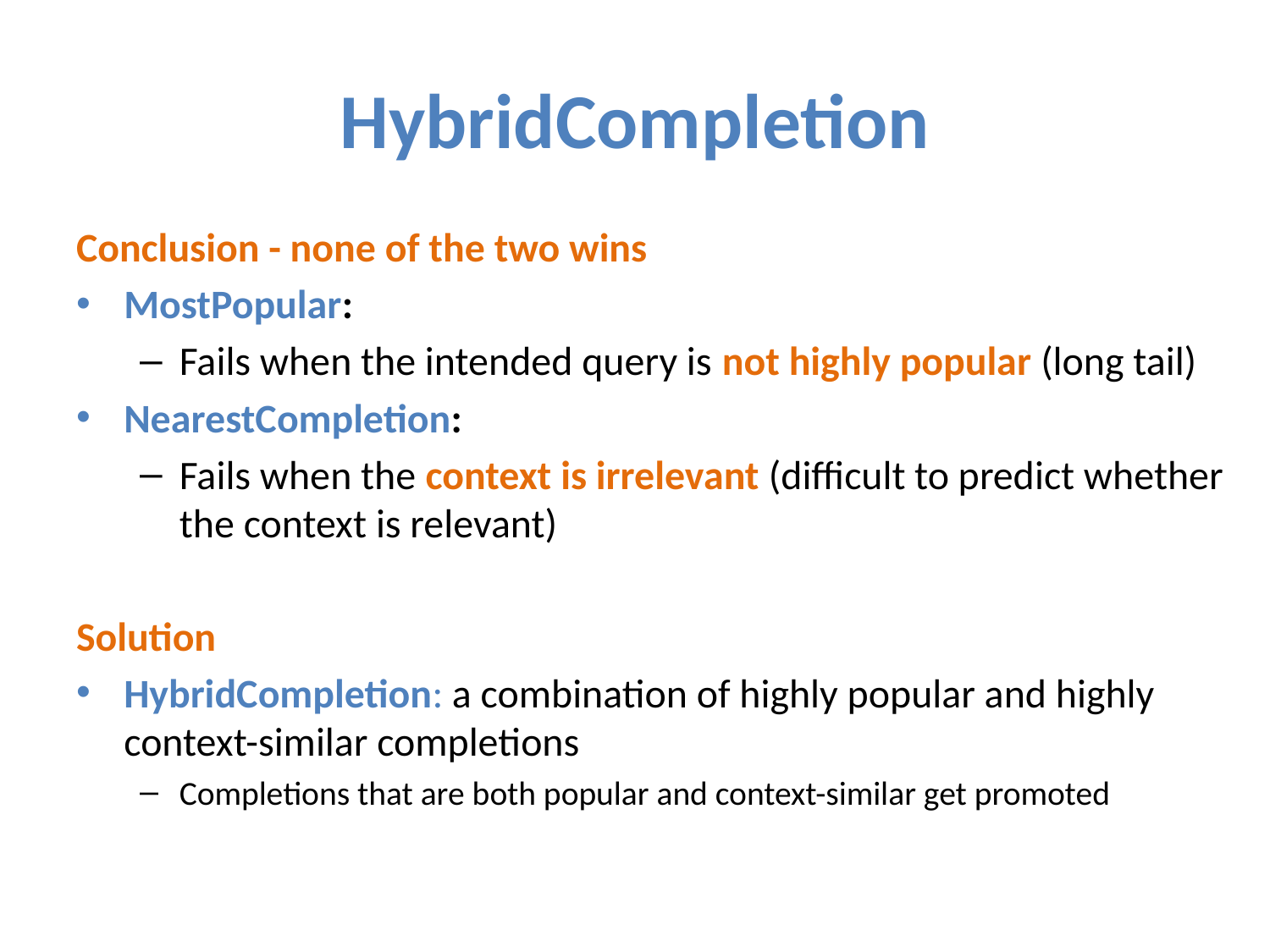

# HybridCompletion

Conclusion - none of the two wins
MostPopular:
Fails when the intended query is not highly popular (long tail)
NearestCompletion:
Fails when the context is irrelevant (difficult to predict whether the context is relevant)

Solution
HybridCompletion: a combination of highly popular and highly context-similar completions
Completions that are both popular and context-similar get promoted